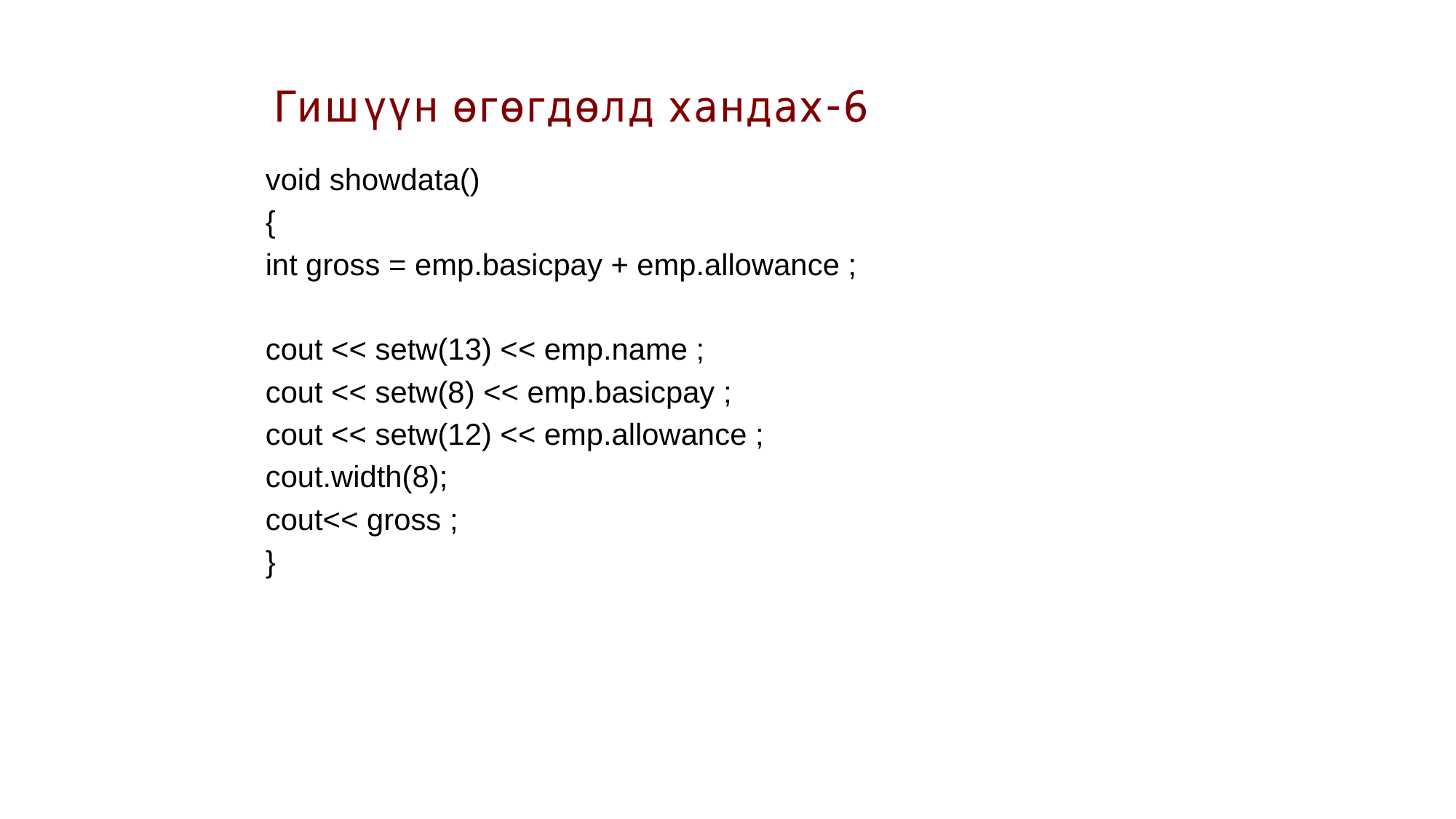

Гишүүн өгөгдөлд хандах-6
void showdata()
{
int gross = emp.basicpay + emp.allowance ;

cout << setw(13) << emp.name ;
cout << setw(8) << emp.basicpay ;
cout << setw(12) << emp.allowance ;
cout.width(8);
cout<< gross ;
}